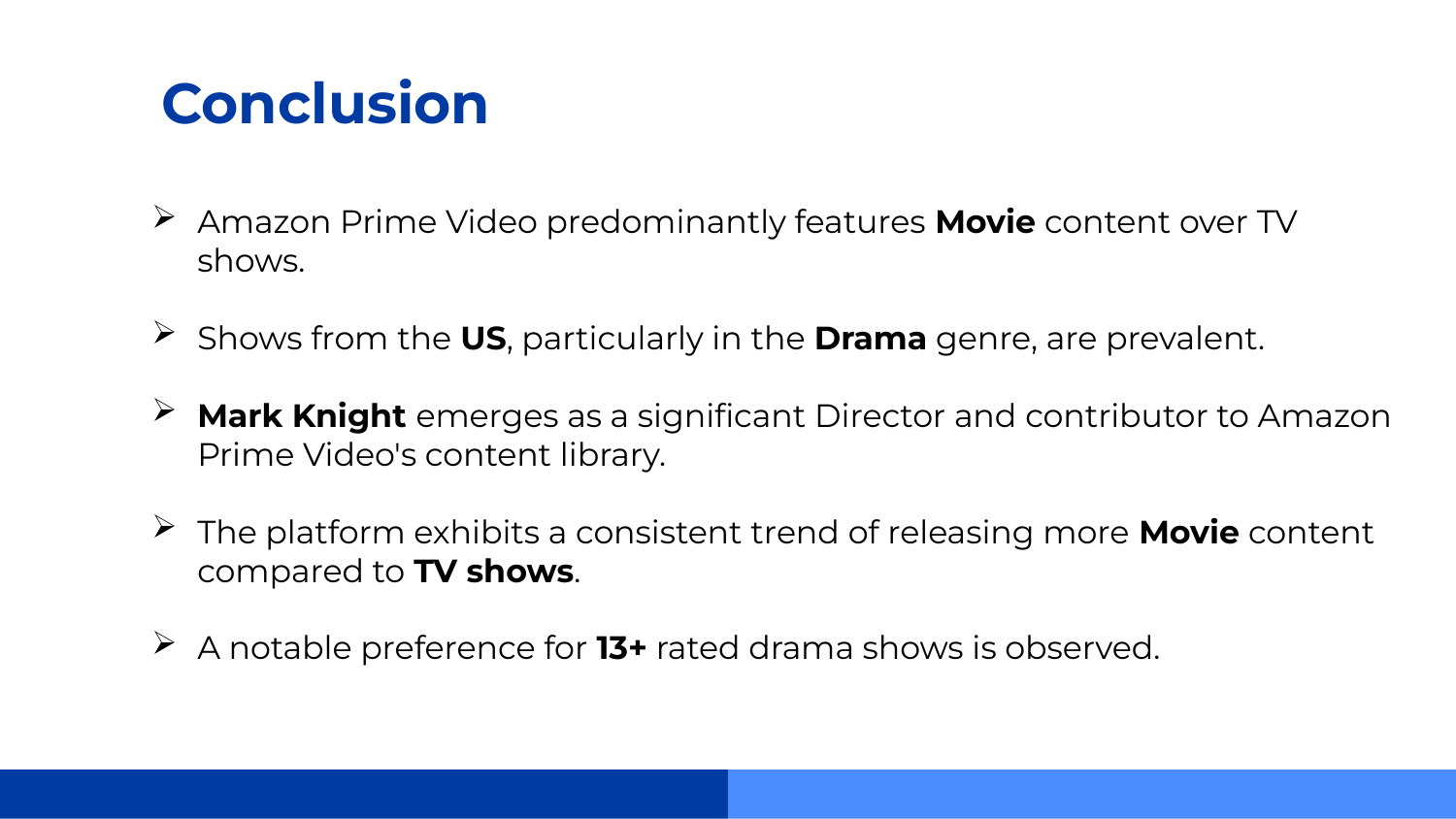

# Conclusion

Amazon Prime Video predominantly features Movie content over TV shows.

Shows from the US, particularly in the Drama genre, are prevalent.

Mark Knight emerges as a significant Director and contributor to Amazon Prime Video's content library.

The platform exhibits a consistent trend of releasing more Movie content compared to TV shows.

A notable preference for 13+ rated drama shows is observed.